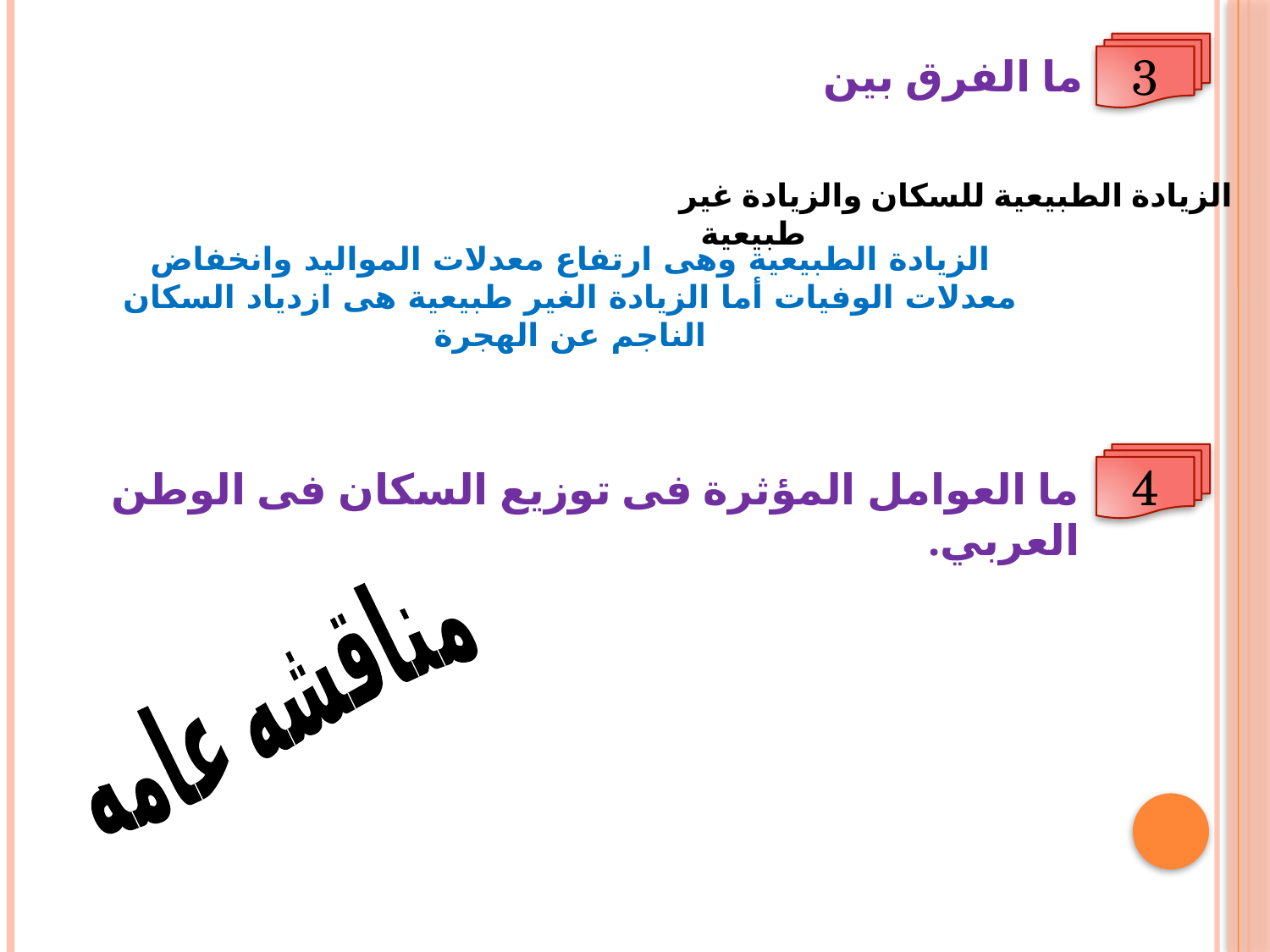

3
ما الفرق بين
الزيادة الطبيعية للسكان والزيادة غير طبيعية
الزيادة الطبيعية وهى ارتفاع معدلات المواليد وانخفاض معدلات الوفيات أما الزيادة الغير طبيعية هى ازدياد السكان الناجم عن الهجرة
4
ما العوامل المؤثرة فى توزيع السكان فى الوطن العربي.
مناقشه عامه